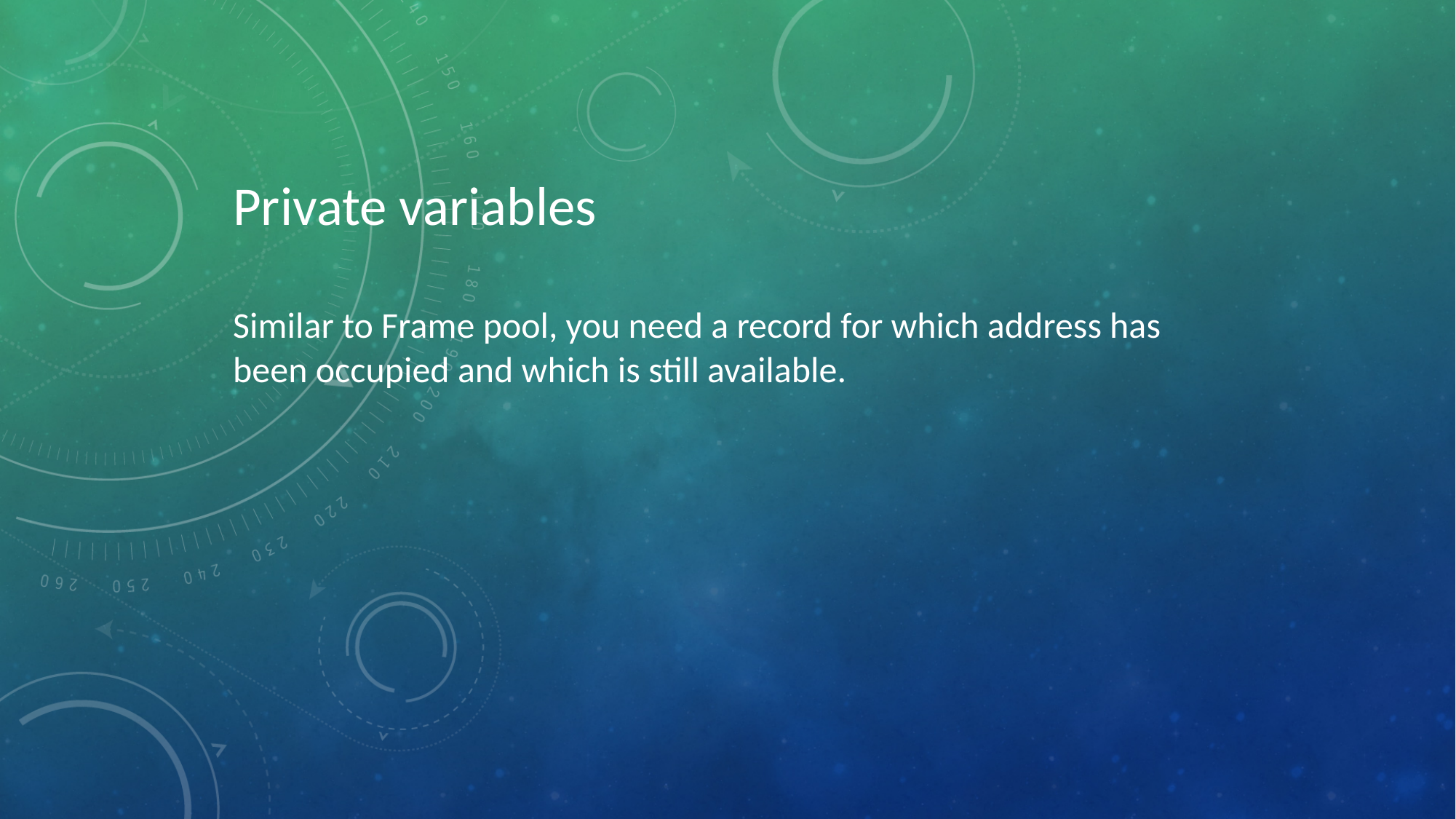

Private variables

Similar to Frame pool, you need a record for which address has been occupied and which is still available.